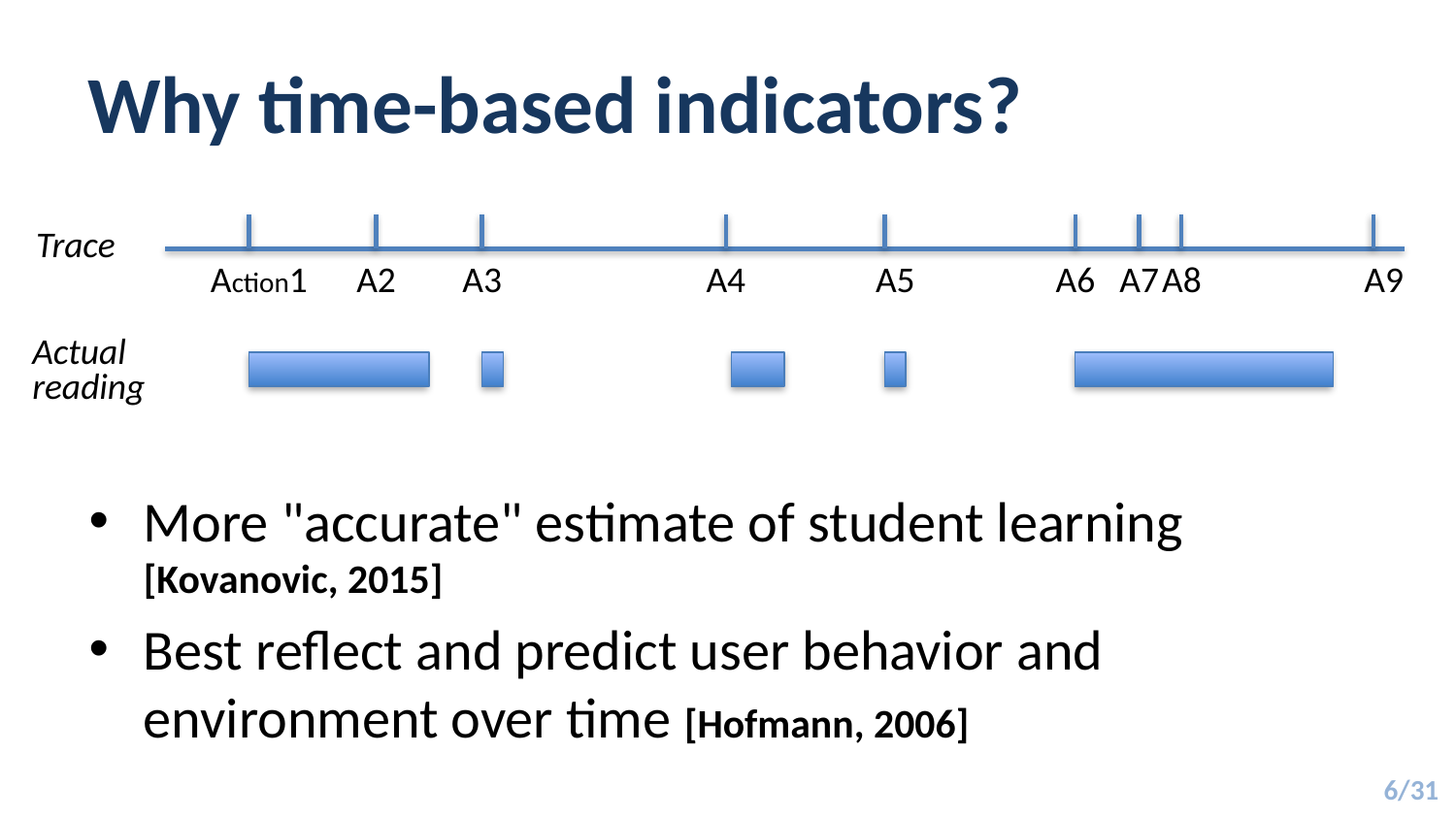

# Why time-based indicators?
Trace
Action1
A2
A3
A4
A5
A6
A7
A8
A9
Actual
reading

More "accurate" estimate of student learning [Kovanovic, 2015]
Best reflect and predict user behavior and environment over time [Hofmann, 2006]